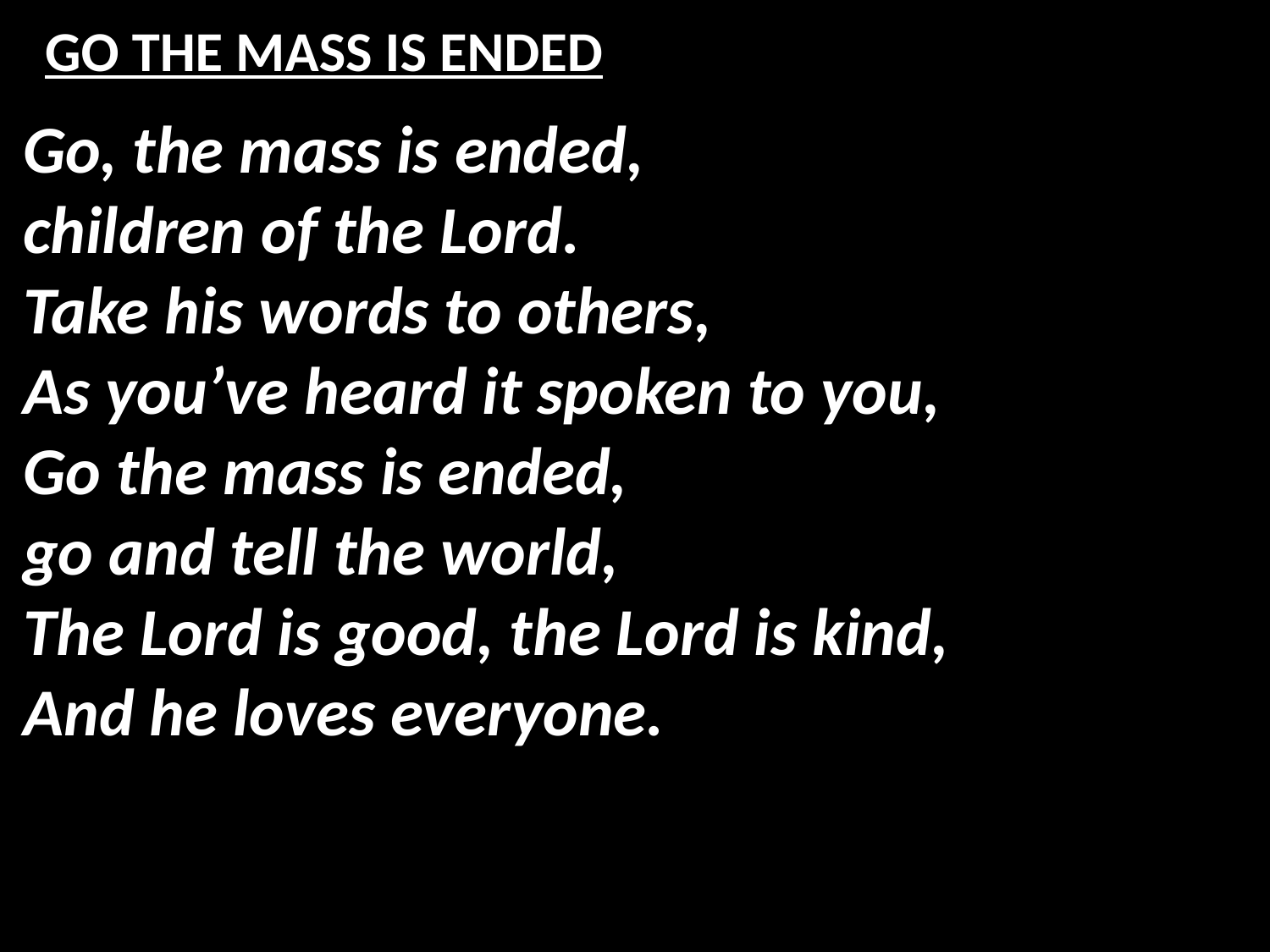

# GO THE MASS IS ENDED
Go, the mass is ended,
children of the Lord.
Take his words to others,
As you’ve heard it spoken to you,
Go the mass is ended,
go and tell the world,
The Lord is good, the Lord is kind,
And he loves everyone.